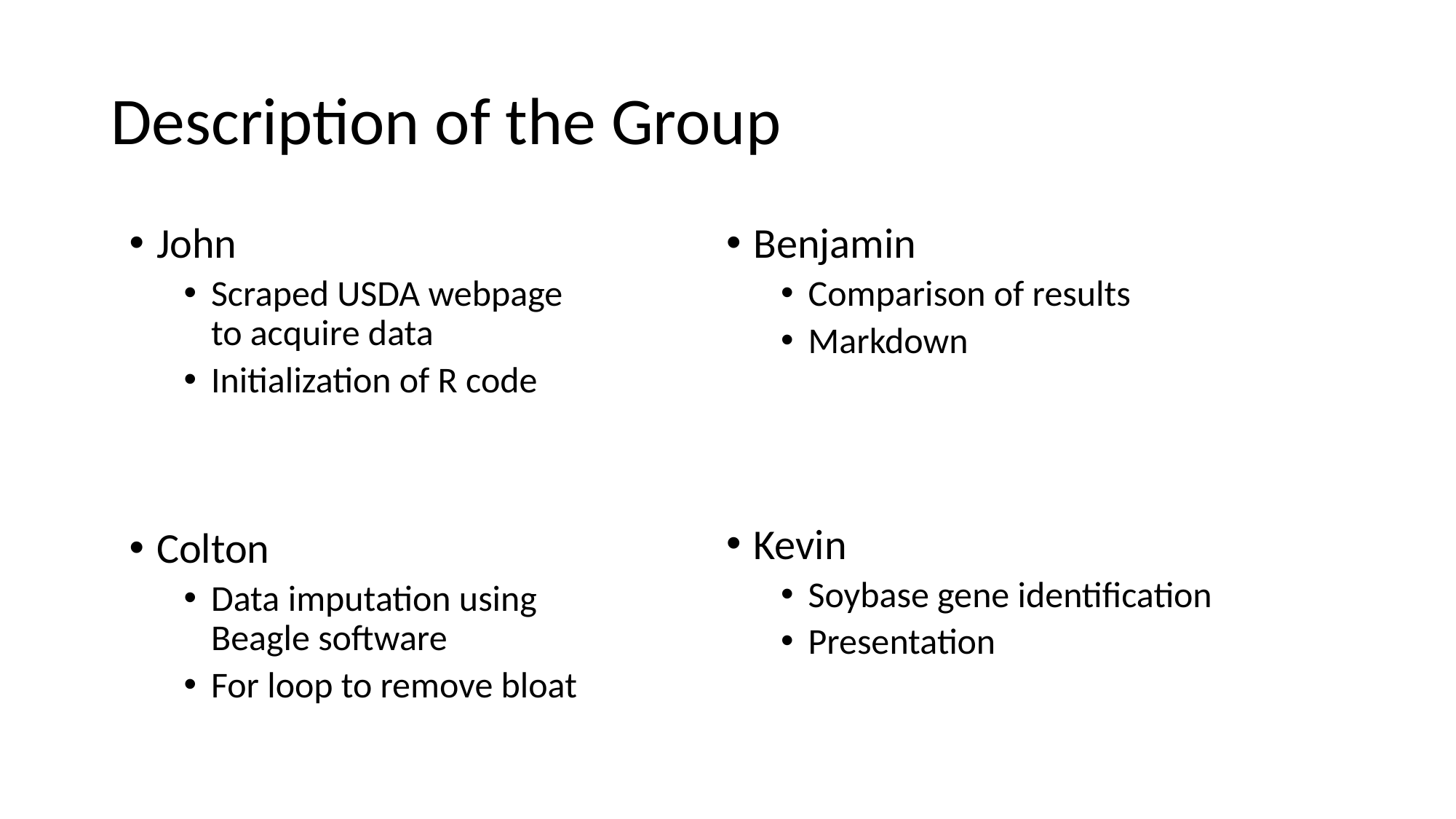

# Description of the Group
John
Scraped USDA webpage to acquire data
Initialization of R code

Benjamin
Comparison of results
Markdown
Kevin
Soybase gene identification
Presentation
Colton
Data imputation using Beagle software
For loop to remove bloat